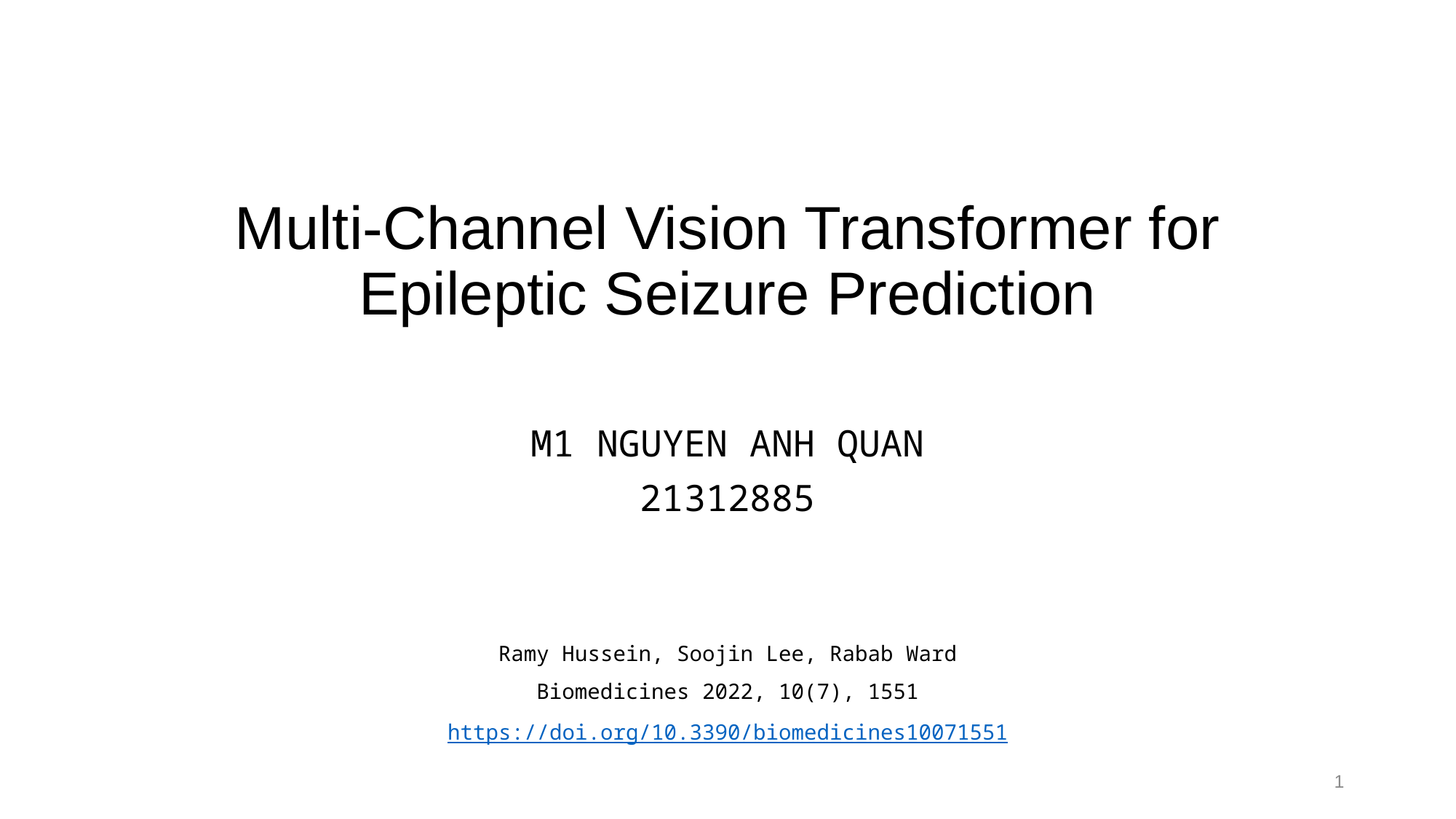

# Multi-Channel Vision Transformer for Epileptic Seizure Prediction
M1 NGUYEN ANH QUAN
21312885

Ramy Hussein, Soojin Lee, Rabab Ward
Biomedicines 2022, 10(7), 1551
https://doi.org/10.3390/biomedicines10071551
1